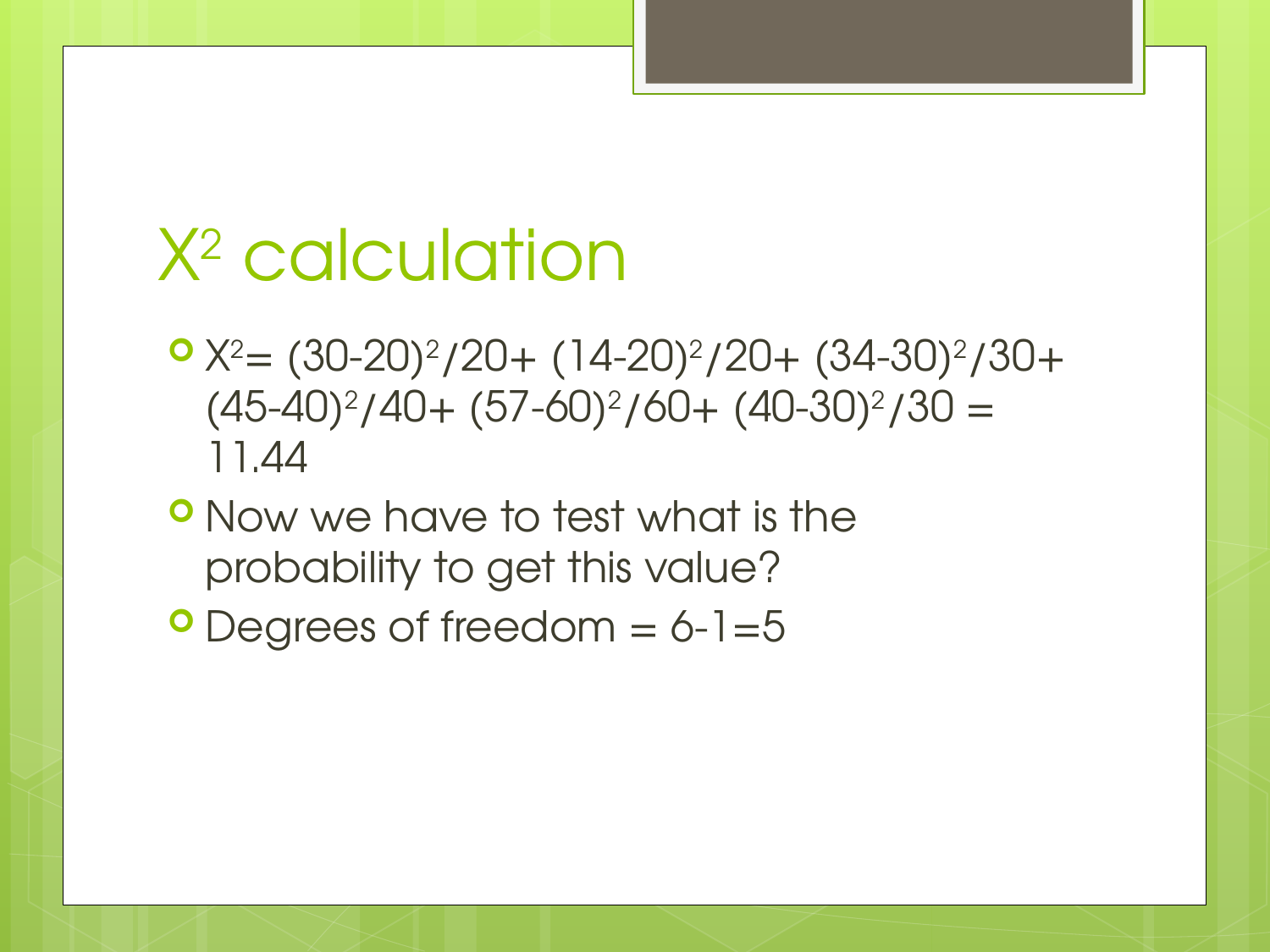

# X2 calculation
X2= (30-20)2/20+ (14-20)2/20+ (34-30)2/30+ (45-40)2/40+ (57-60)2/60+ (40-30)2/30 = 11.44
Now we have to test what is the probability to get this value?
Degrees of freedom = 6-1=5